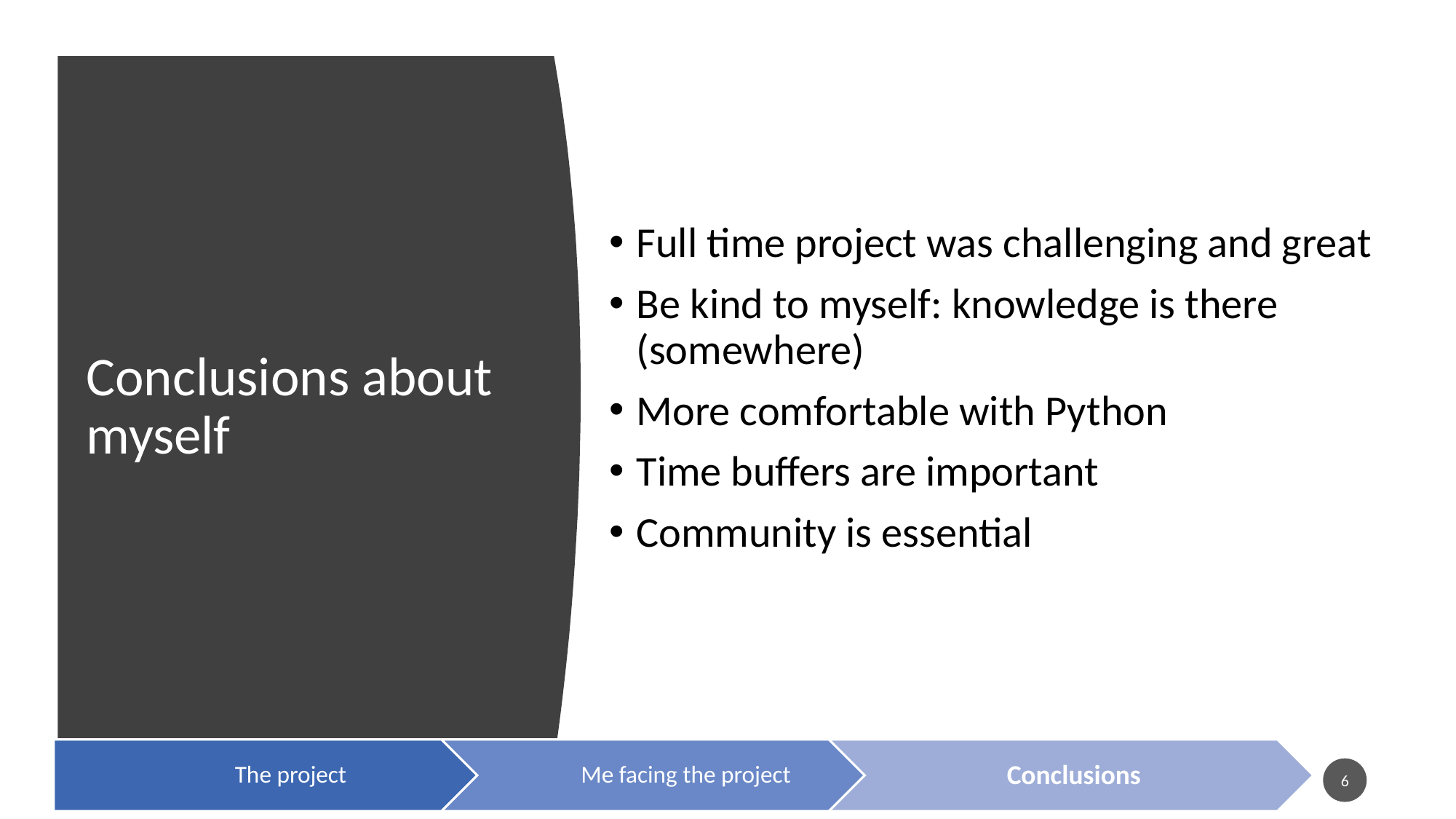

Full time project was challenging and great
Be kind to myself: knowledge is there (somewhere)
More comfortable with Python
Time buffers are important
Community is essential
# Conclusions about myself
The project
Me facing the project
Conclusions
6